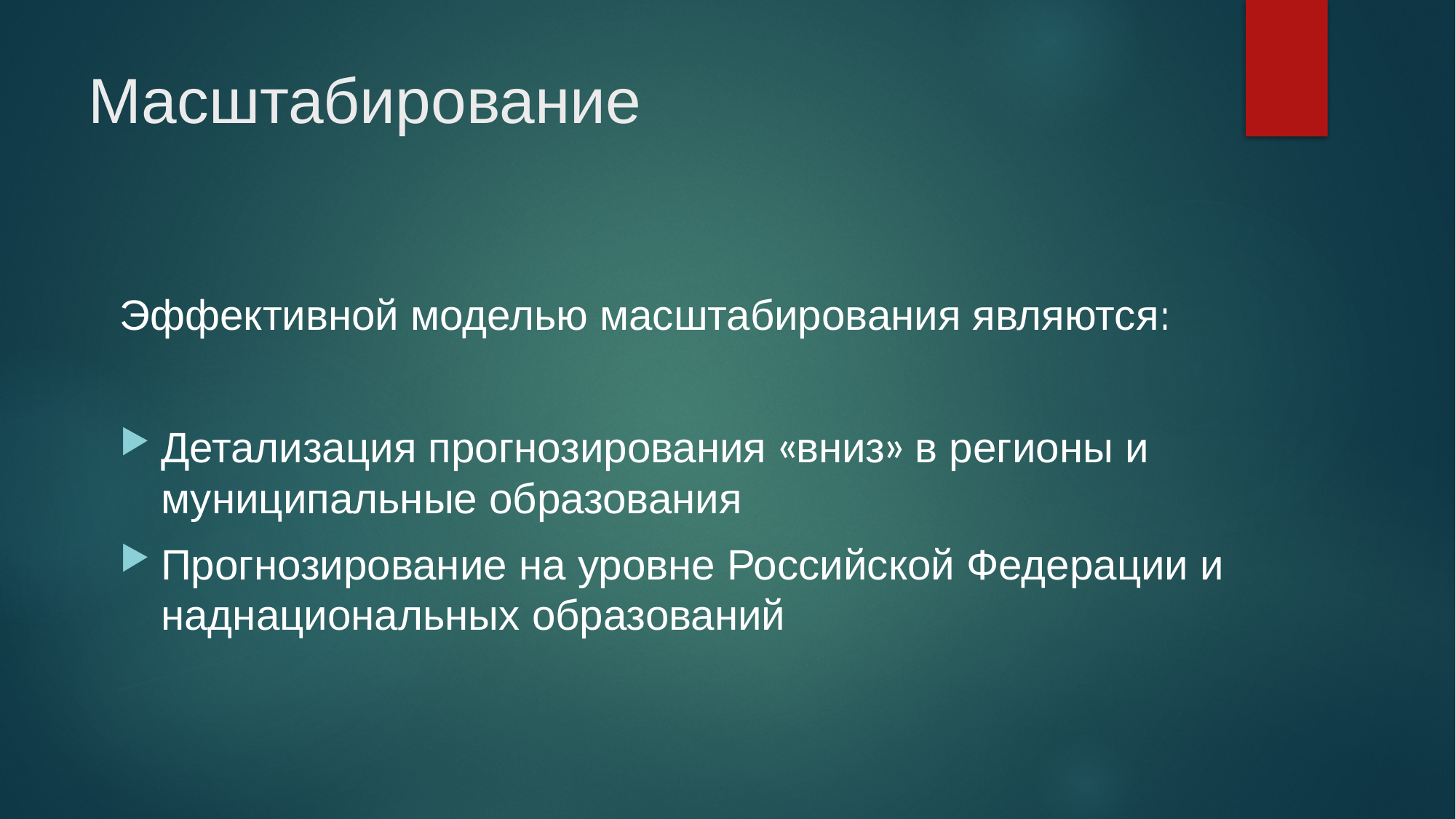

# Масштабирование
Эффективной моделью масштабирования являются:

Детализация прогнозирования «вниз» в регионы и муниципальные образования
Прогнозирование на уровне Российской Федерации и наднациональных образований